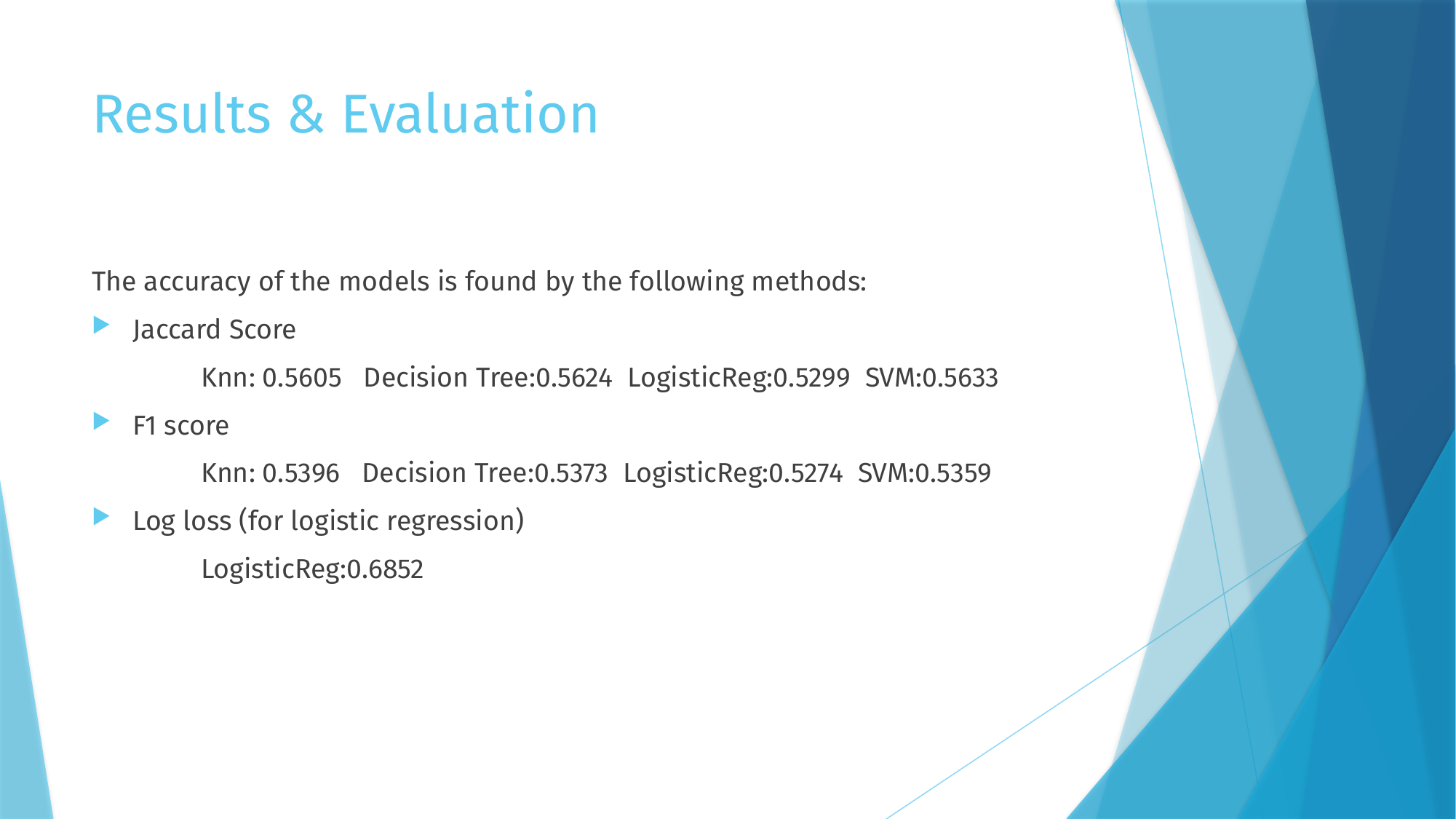

# Results & Evaluation
The accuracy of the models is found by the following methods:
Jaccard Score
	Knn: 0.5605   Decision Tree:0.5624  LogisticReg:0.5299  SVM:0.5633
F1 score
	Knn: 0.5396   Decision Tree:0.5373  LogisticReg:0.5274  SVM:0.5359
Log loss (for logistic regression)
	LogisticReg:0.6852